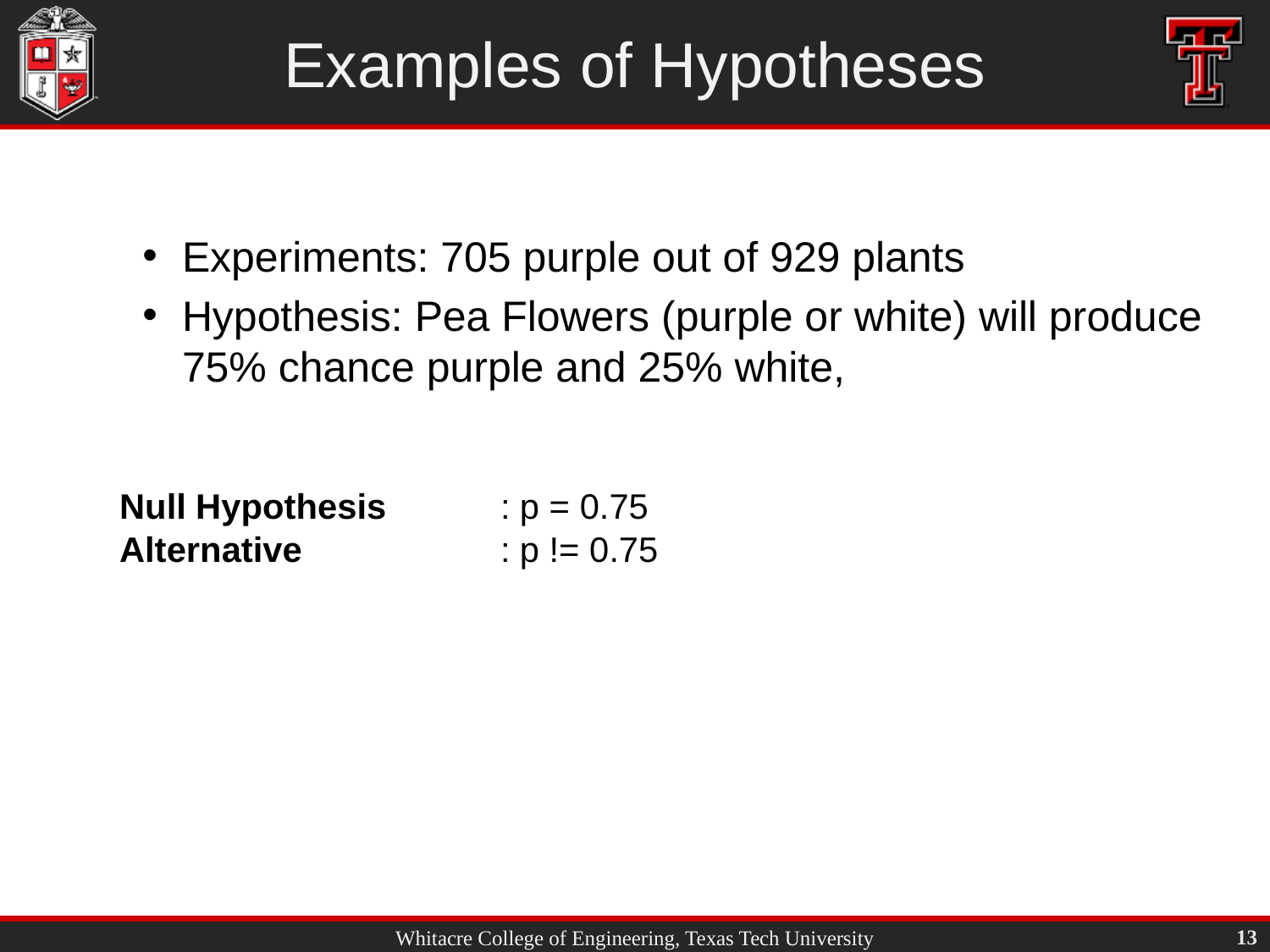

# Examples of Hypotheses
Experiments: 705 purple out of 929 plants
Hypothesis: Pea Flowers (purple or white) will produce 75% chance purple and 25% white,

Null Hypothesis	: p = 0.75
Alternative		: p != 0.75
13